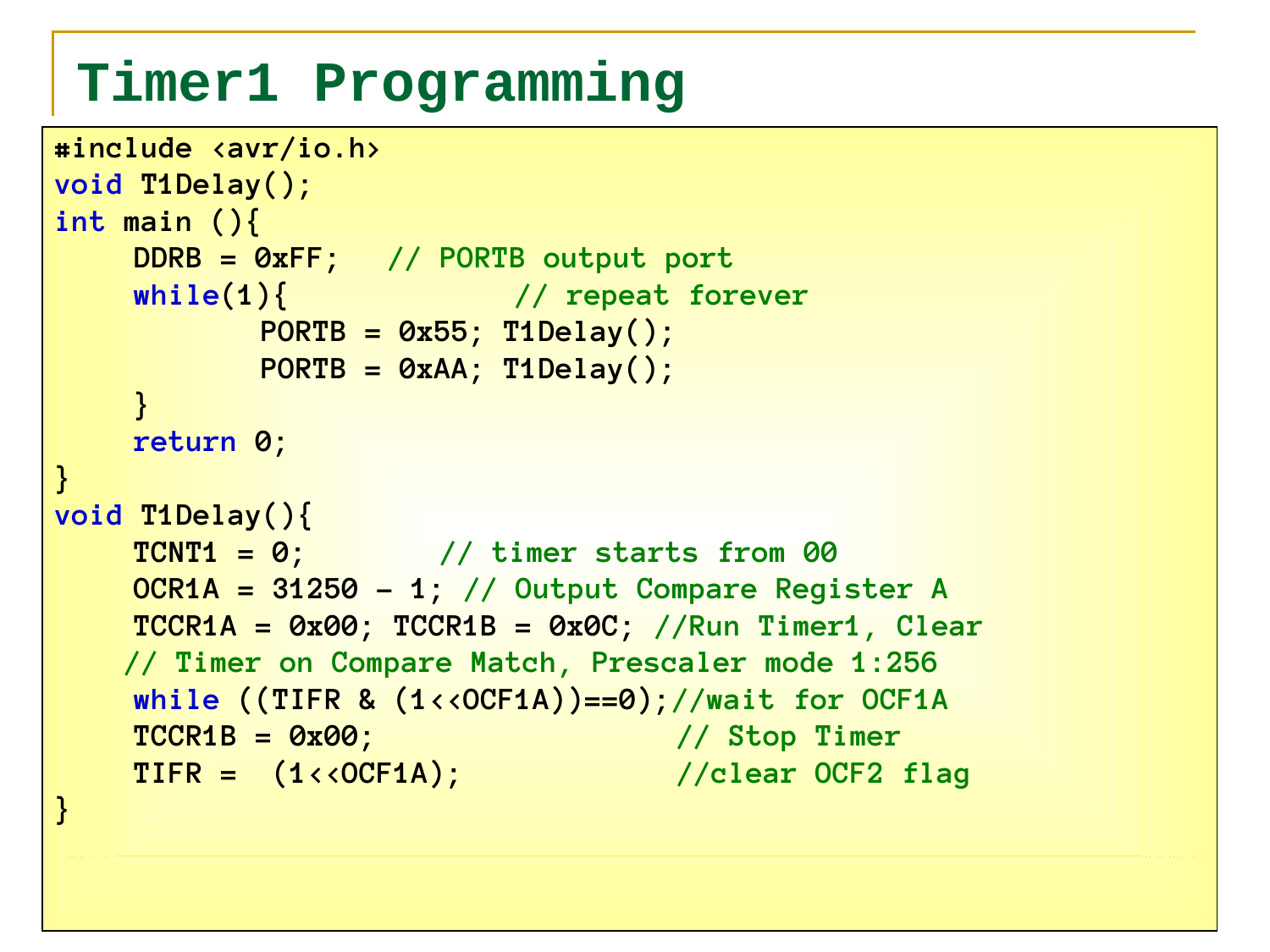

# Timer1 Programming
#include <avr/io.h>
void T1Delay();
int main (){
	DDRB = 0xFF;	// PORTB output port
	while(1){		// repeat forever
		PORTB = 0x55; T1Delay();
		PORTB = 0xAA; T1Delay();
	}
	return 0;
}
void T1Delay(){
	TCNT1 = 0;	   // timer starts from 00
	OCR1A = 31250 - 1; // Output Compare Register A
	TCCR1A = 0x00; TCCR1B = 0x0C; //Run Timer1, Clear
    // Timer on Compare Match, Prescaler mode 1:256
	while ((TIFR & (1<<OCF1A))==0);//wait for OCF1A
	TCCR1B = 0x00;		    	  // Stop Timer
	TIFR =  (1<<OCF1A);		  //clear OCF2 flag
}